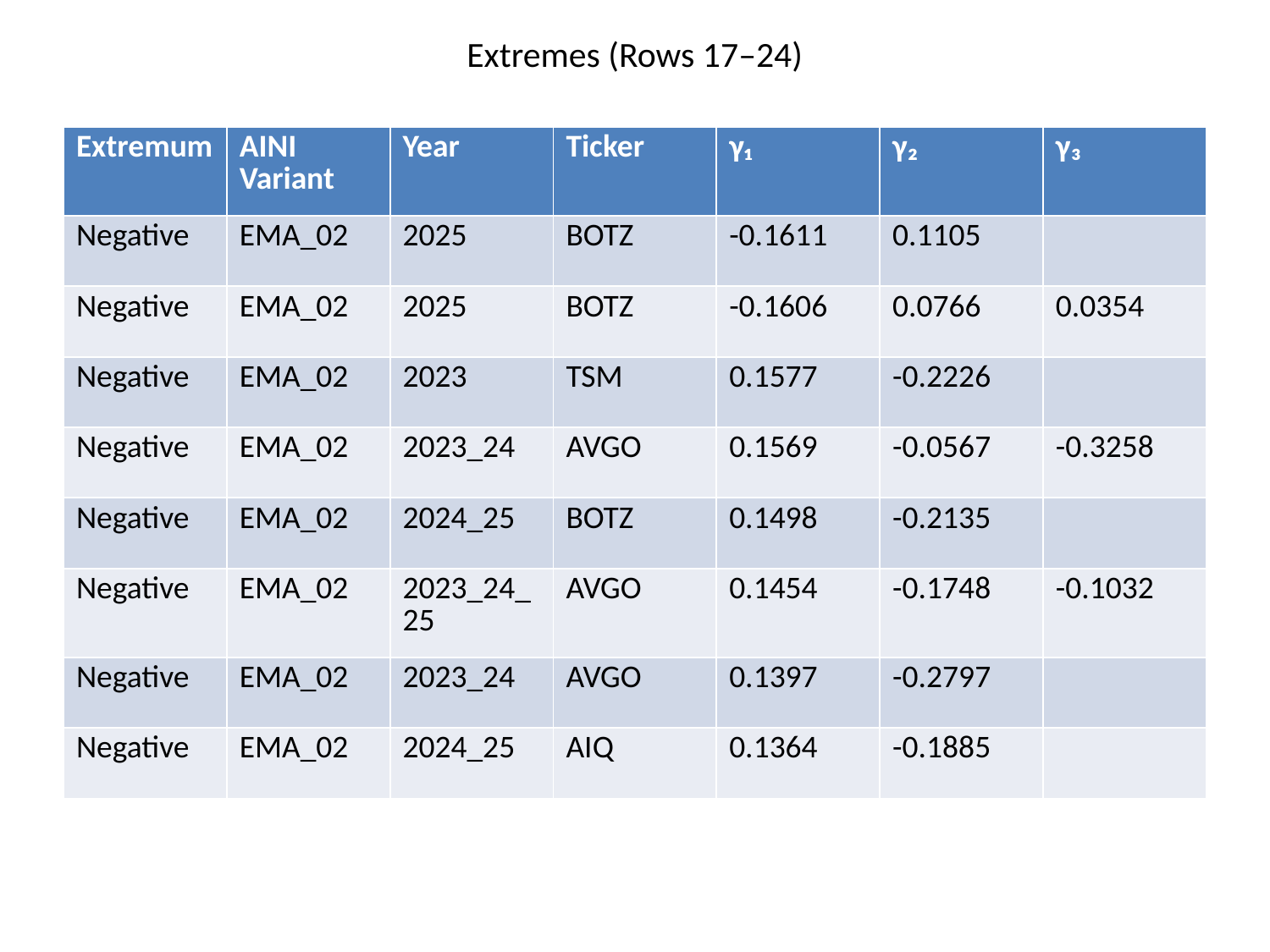

Extremes (Rows 17–24)
#
| Extremum | AINI Variant | Year | Ticker | γ₁ | γ₂ | γ₃ |
| --- | --- | --- | --- | --- | --- | --- |
| Negative | EMA\_02 | 2025 | BOTZ | -0.1611 | 0.1105 |  |
| Negative | EMA\_02 | 2025 | BOTZ | -0.1606 | 0.0766 | 0.0354 |
| Negative | EMA\_02 | 2023 | TSM | 0.1577 | -0.2226 |  |
| Negative | EMA\_02 | 2023\_24 | AVGO | 0.1569 | -0.0567 | -0.3258 |
| Negative | EMA\_02 | 2024\_25 | BOTZ | 0.1498 | -0.2135 |  |
| Negative | EMA\_02 | 2023\_24\_25 | AVGO | 0.1454 | -0.1748 | -0.1032 |
| Negative | EMA\_02 | 2023\_24 | AVGO | 0.1397 | -0.2797 |  |
| Negative | EMA\_02 | 2024\_25 | AIQ | 0.1364 | -0.1885 |  |